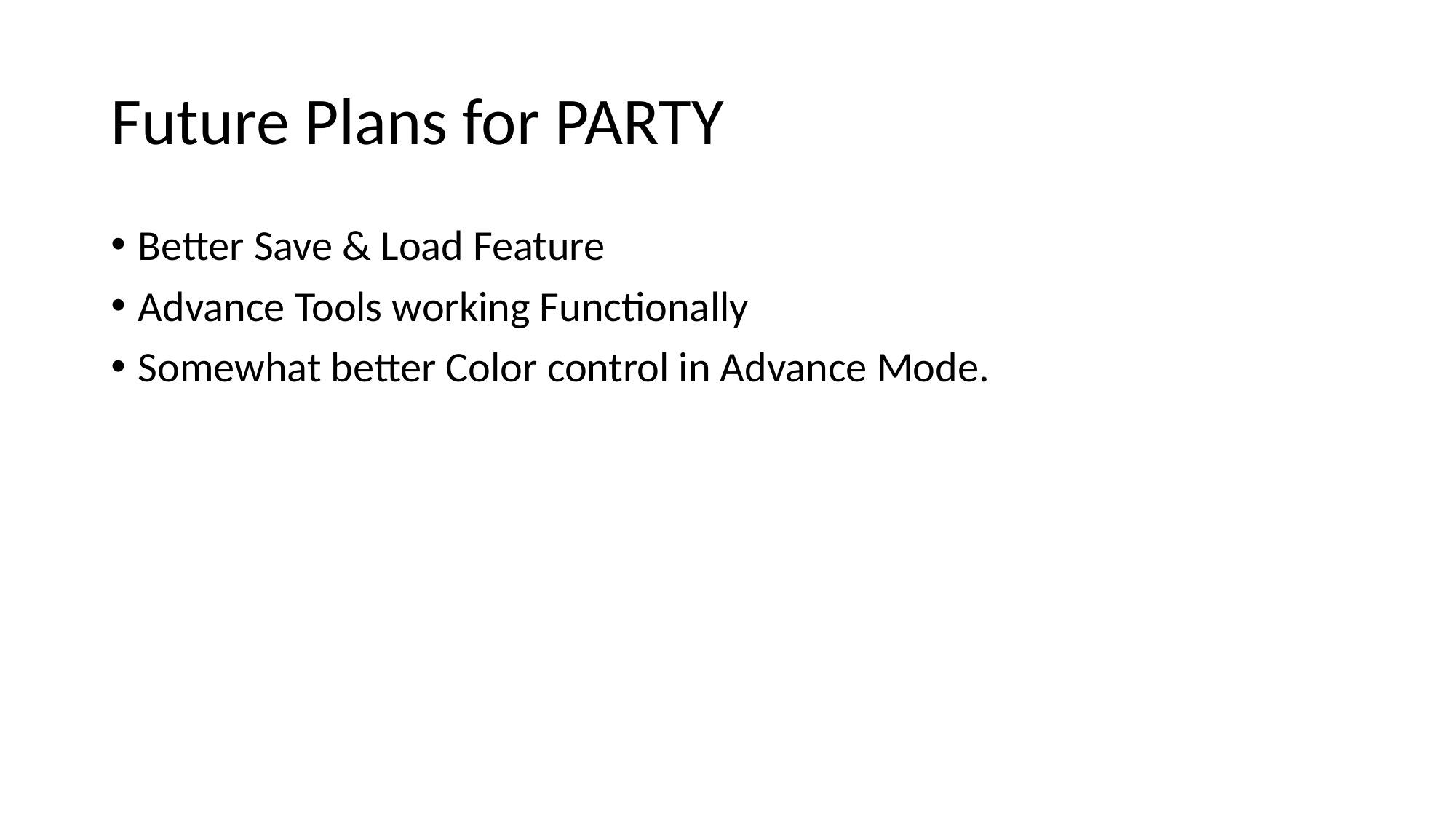

# Future Plans for PARTY
Better Save & Load Feature
Advance Tools working Functionally
Somewhat better Color control in Advance Mode.